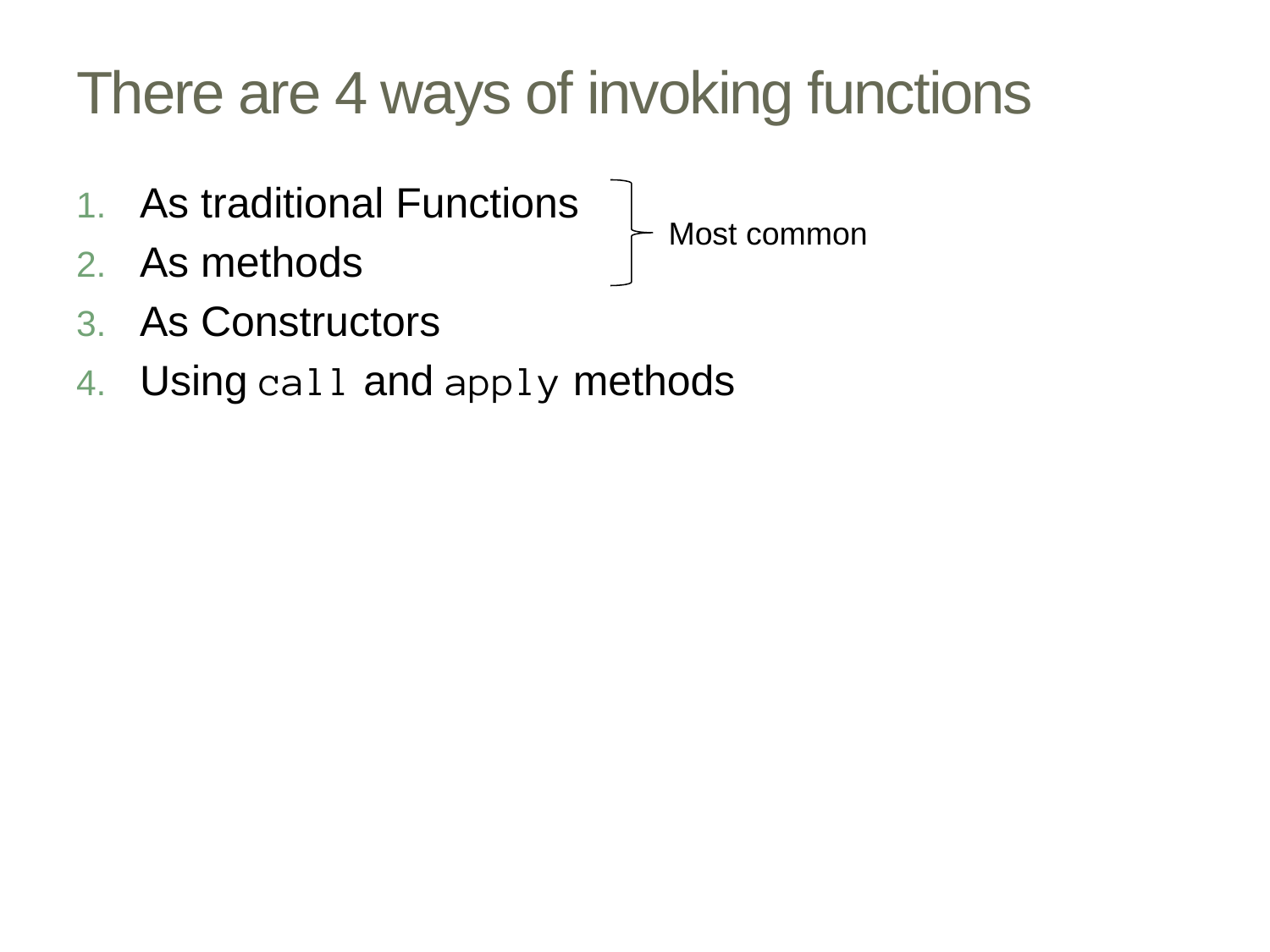

# There are 4 ways of invoking functions
As traditional Functions
As methods
As Constructors
Using call and apply methods

Most common